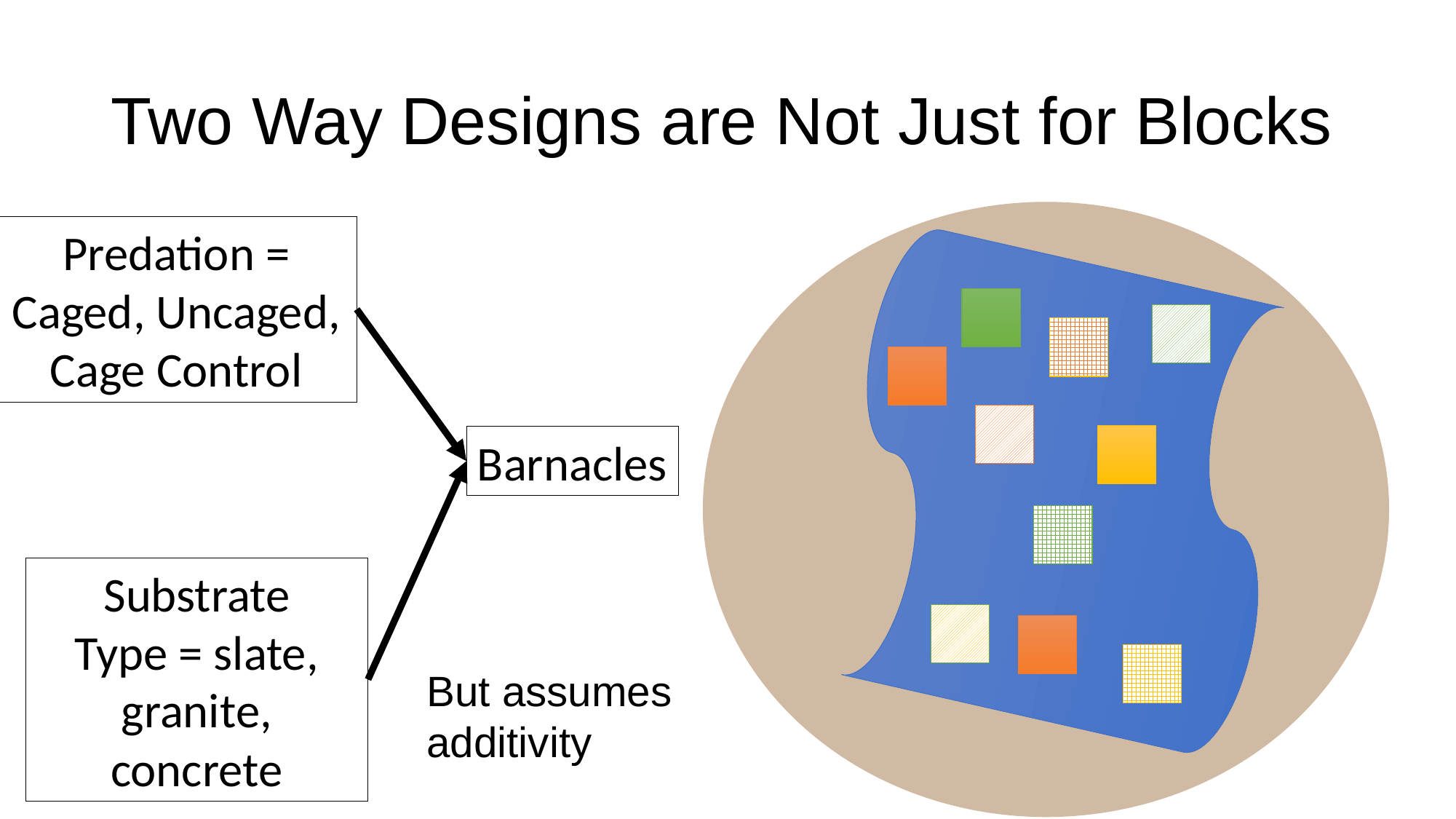

# Two Way Designs are Not Just for Blocks

Predation = Caged, Uncaged, Cage Control

Barnacles

Substrate
Type = slate, granite, concrete

But assumes additivity